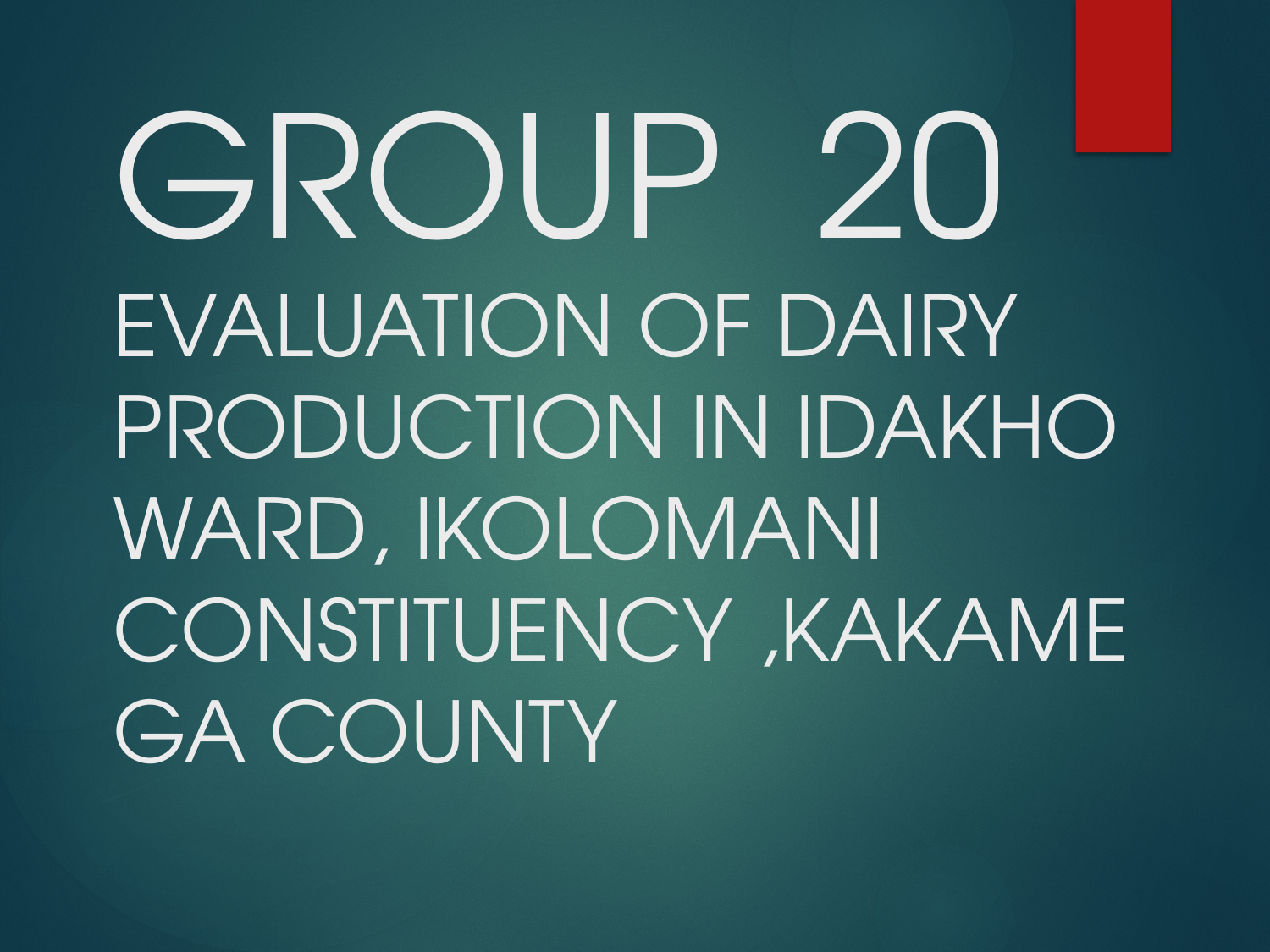

# GROUP  20 EVALUATION OF DAIRY PRODUCTION IN IDAKHO WARD, IKOLOMANI CONSTITUENCY ,KAKAMEGA COUNTY